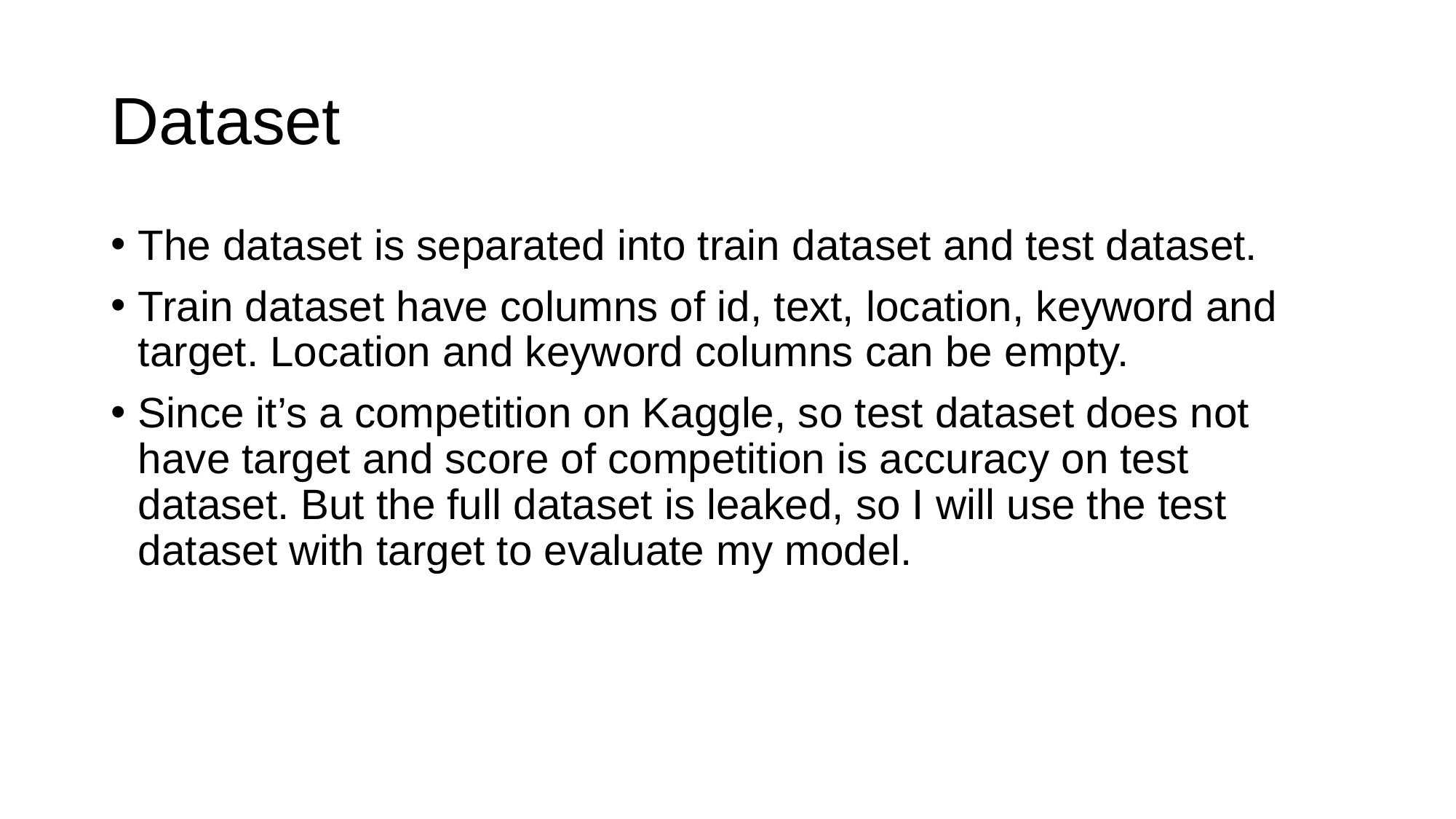

# Dataset
The dataset is separated into train dataset and test dataset.
Train dataset have columns of id, text, location, keyword and target. Location and keyword columns can be empty.
Since it’s a competition on Kaggle, so test dataset does not have target and score of competition is accuracy on test dataset. But the full dataset is leaked, so I will use the test dataset with target to evaluate my model.